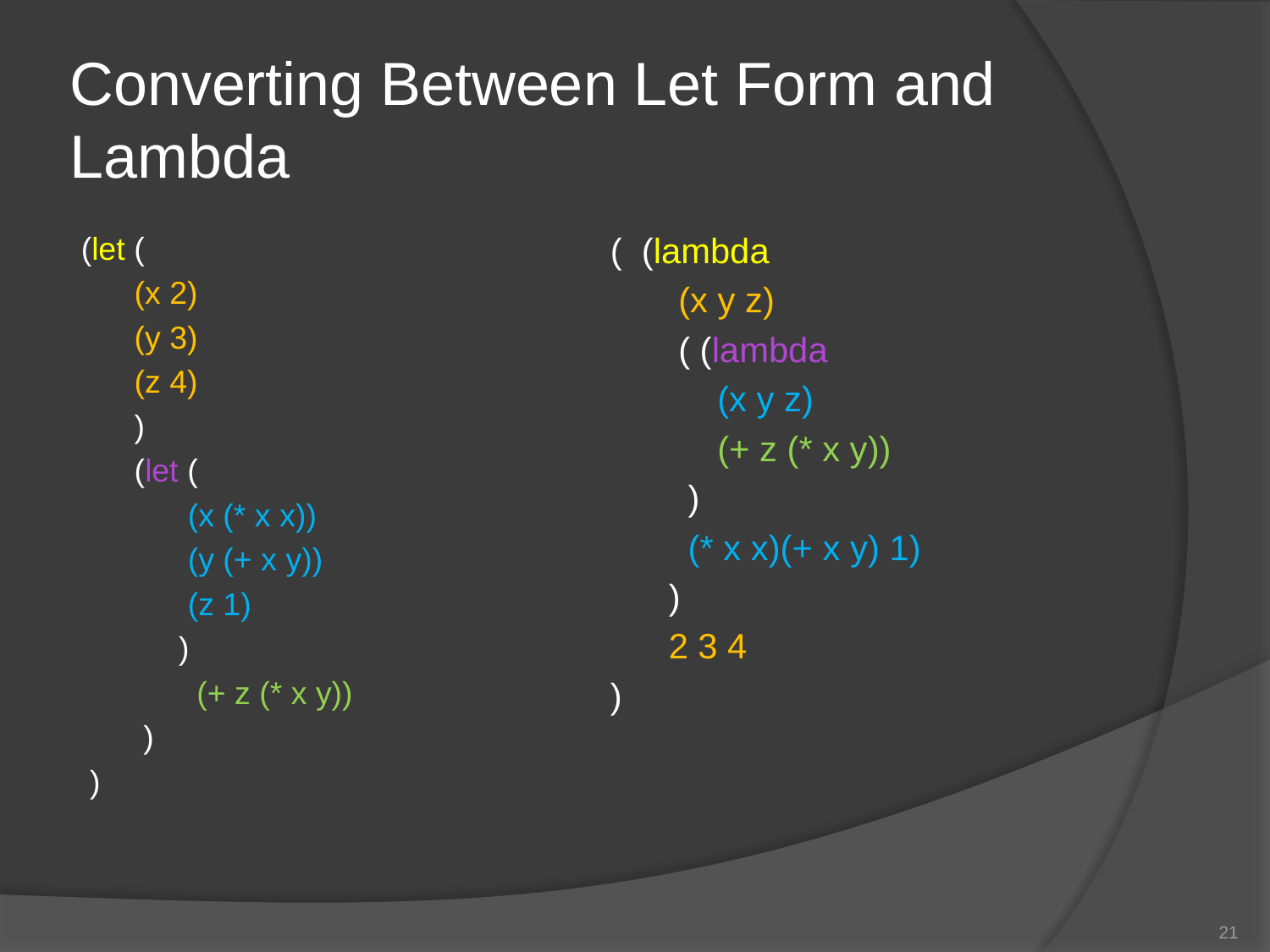

# Converting Between Let Form and Lambda
(let (
      (x 2)
      (y 3)
      (z 4)
      )
      (let (
            (x (* x x))
            (y (+ x y))
            (z 1)
           )
             (+ z (* x y))
       )
 )

(  (lambda
       (x y z)
       ( (lambda
           (x y z)
           (+ z (* x y))
        )
        (* x x)(+ x y) 1)
      )
      2 3 4
)

21